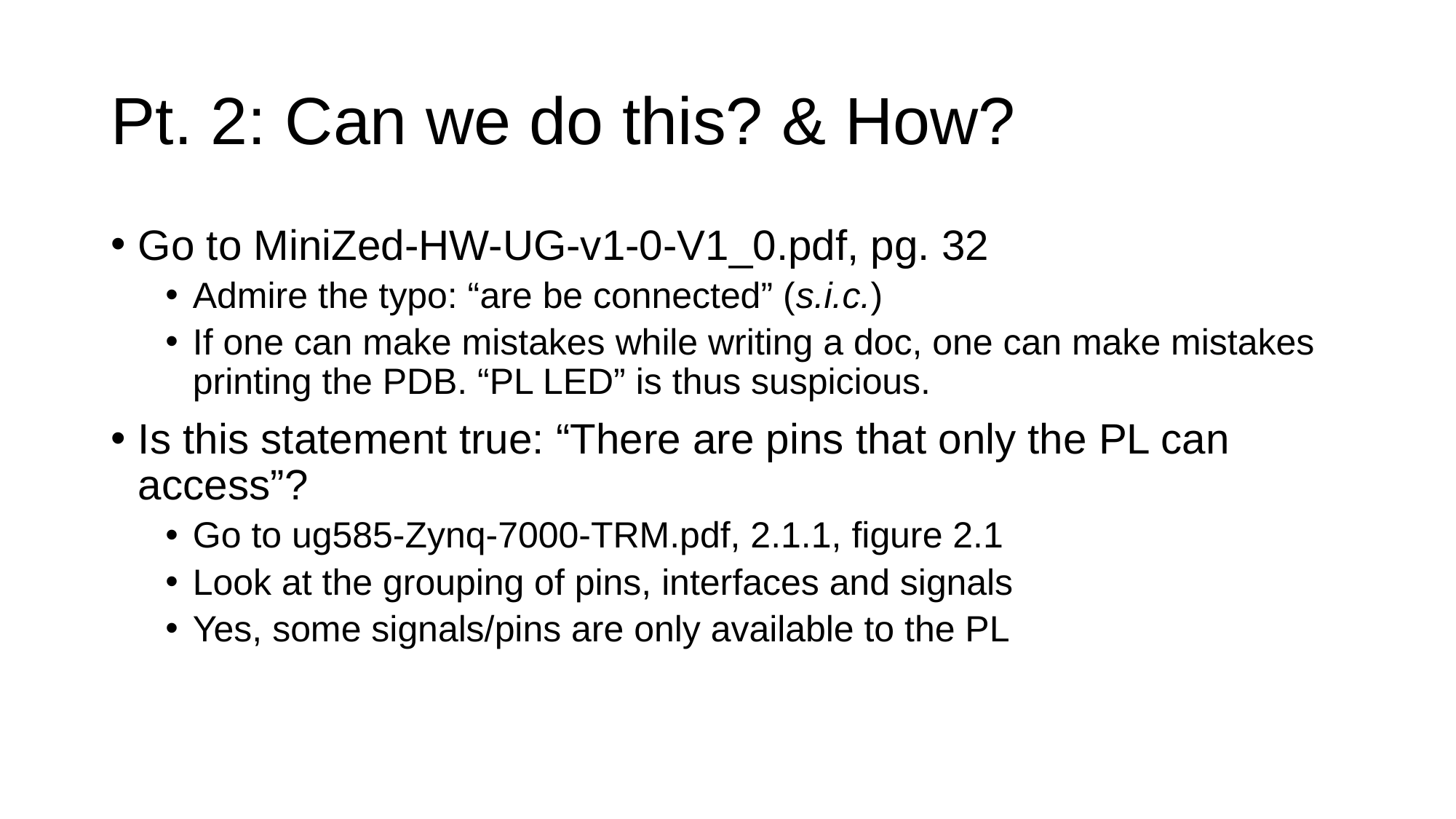

# Pt. 2: Can we do this? & How?
Go to MiniZed-HW-UG-v1-0-V1_0.pdf, pg. 32
Admire the typo: “are be connected” (s.i.c.)
If one can make mistakes while writing a doc, one can make mistakes printing the PDB. “PL LED” is thus suspicious.
Is this statement true: “There are pins that only the PL can access”?
Go to ug585-Zynq-7000-TRM.pdf, 2.1.1, figure 2.1
Look at the grouping of pins, interfaces and signals
Yes, some signals/pins are only available to the PL